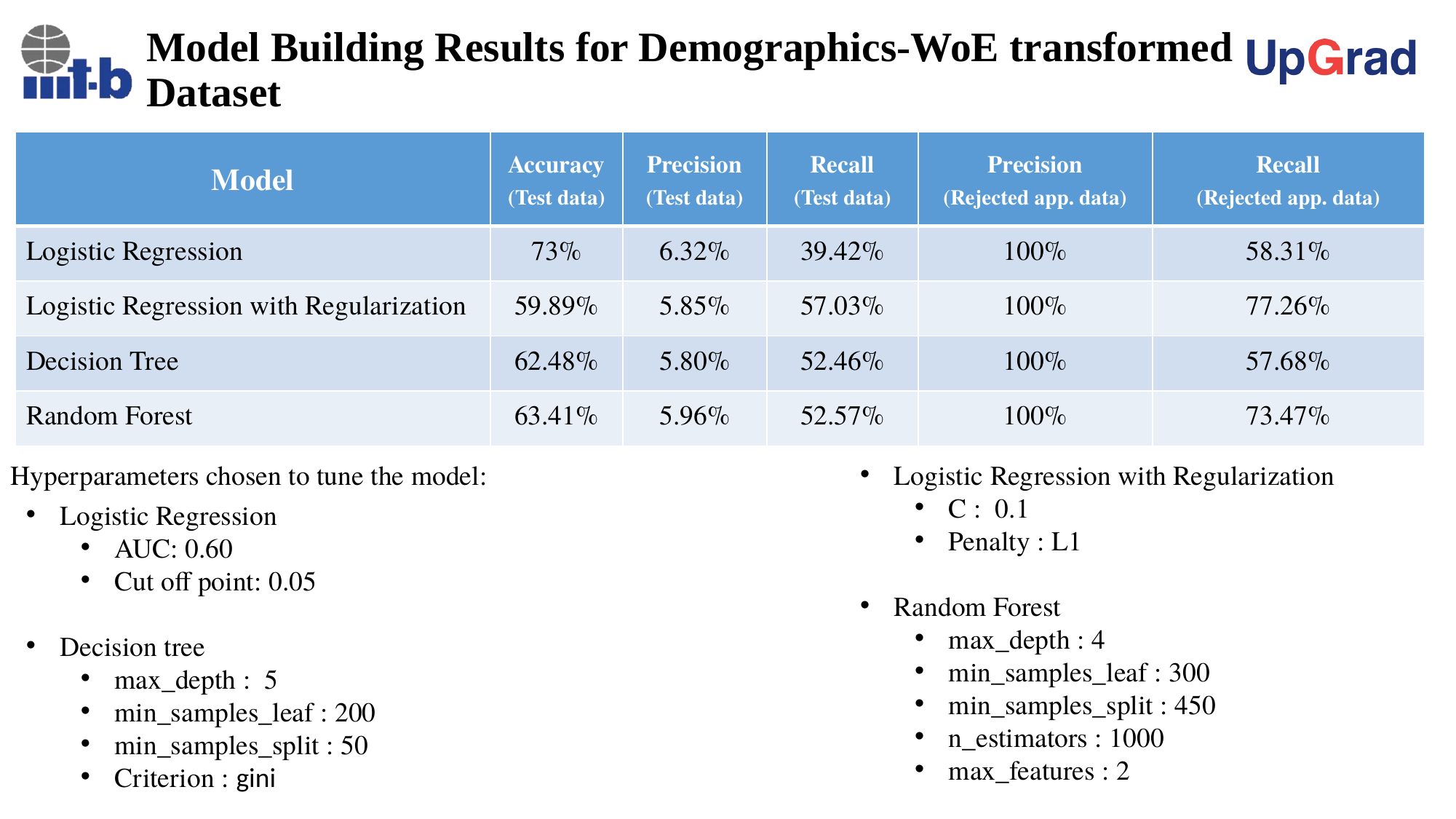

# Model Building Results for Demographics-WoE transformed Dataset
| Model | Accuracy (Test data) | Precision (Test data) | Recall (Test data) | Precision (Rejected app. data) | Recall (Rejected app. data) |
| --- | --- | --- | --- | --- | --- |
| Logistic Regression | 73% | 6.32% | 39.42% | 100% | 58.31% |
| Logistic Regression with Regularization | 59.89% | 5.85% | 57.03% | 100% | 77.26% |
| Decision Tree | 62.48% | 5.80% | 52.46% | 100% | 57.68% |
| Random Forest | 63.41% | 5.96% | 52.57% | 100% | 73.47% |
Hyperparameters chosen to tune the model:
Logistic Regression with Regularization
C :  0.1
Penalty : L1

Random Forest
max_depth : 4
min_samples_leaf : 300
min_samples_split : 450
n_estimators : 1000
max_features : 2
Logistic Regression
AUC: 0.60
Cut off point: 0.05

Decision tree
max_depth :  5
min_samples_leaf : 200
min_samples_split : 50
Criterion : gini